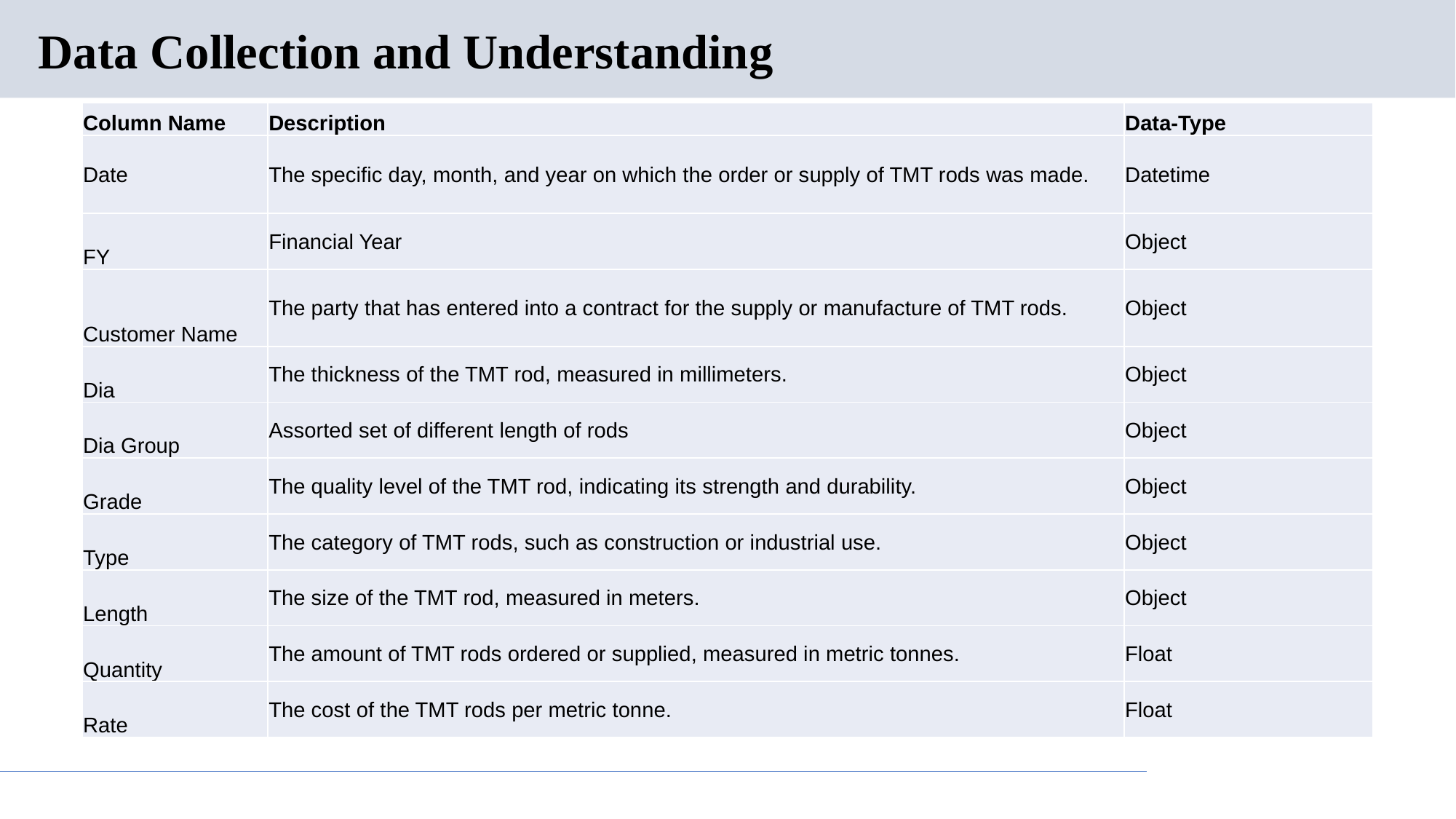

# Data Collection and Understanding
| Column Name | Description | Data-Type |
| --- | --- | --- |
| Date | The specific day, month, and year on which the order or supply of TMT rods was made. | Datetime |
| FY | Financial Year | Object |
| Customer Name | The party that has entered into a contract for the supply or manufacture of TMT rods. | Object |
| Dia | The thickness of the TMT rod, measured in millimeters. | Object |
| Dia Group | Assorted set of different length of rods | Object |
| Grade | The quality level of the TMT rod, indicating its strength and durability. | Object |
| Type | The category of TMT rods, such as construction or industrial use. | Object |
| Length | The size of the TMT rod, measured in meters. | Object |
| Quantity | The amount of TMT rods ordered or supplied, measured in metric tonnes. | Float |
| Rate | The cost of the TMT rods per metric tonne. | Float |